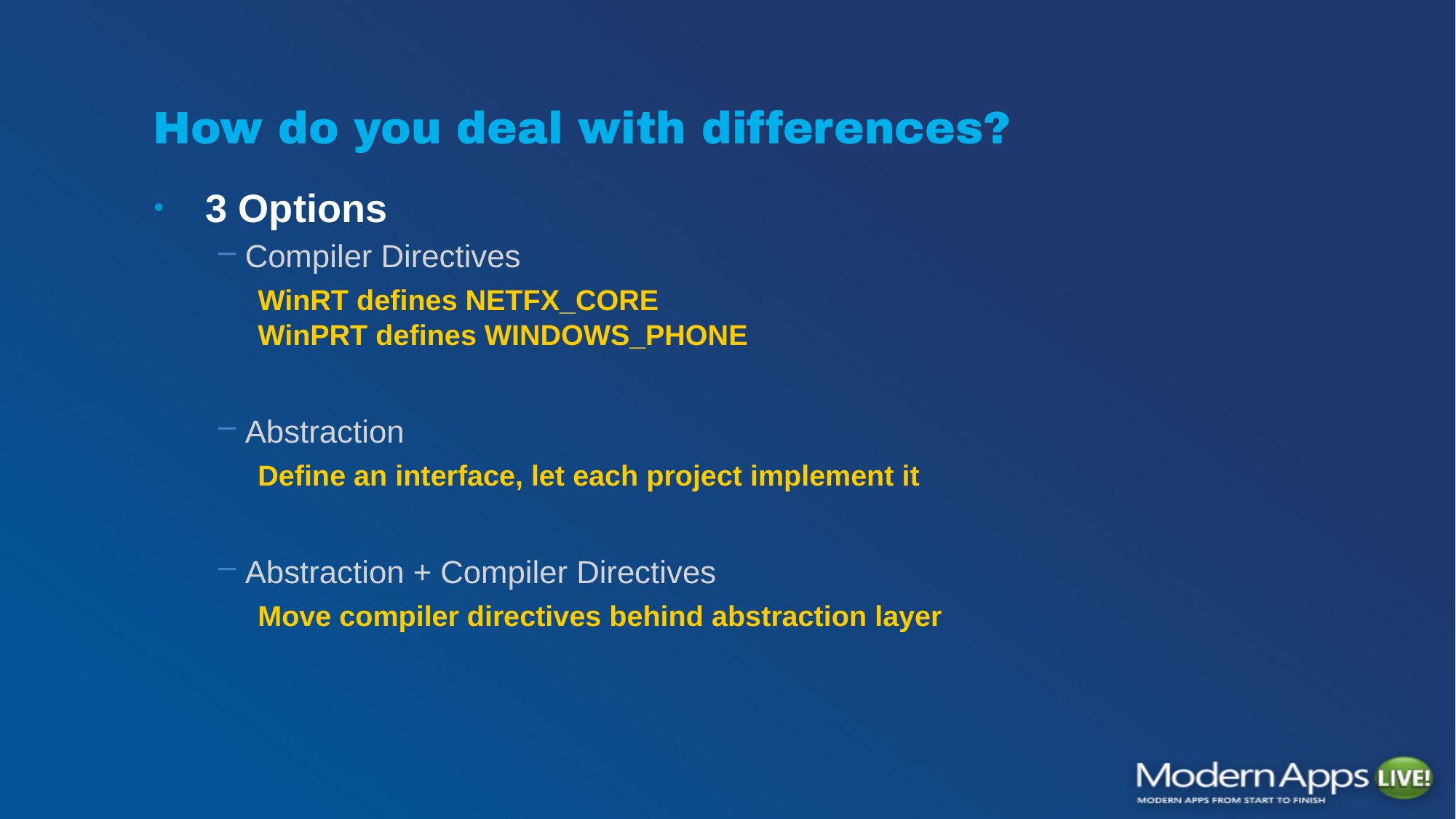

# How do you deal with differences?
3 Options
Compiler Directives
WinRT defines NETFX_CORE
WinPRT defines WINDOWS_PHONE

Abstraction
Define an interface, let each project implement it

Abstraction + Compiler Directives
Move compiler directives behind abstraction layer